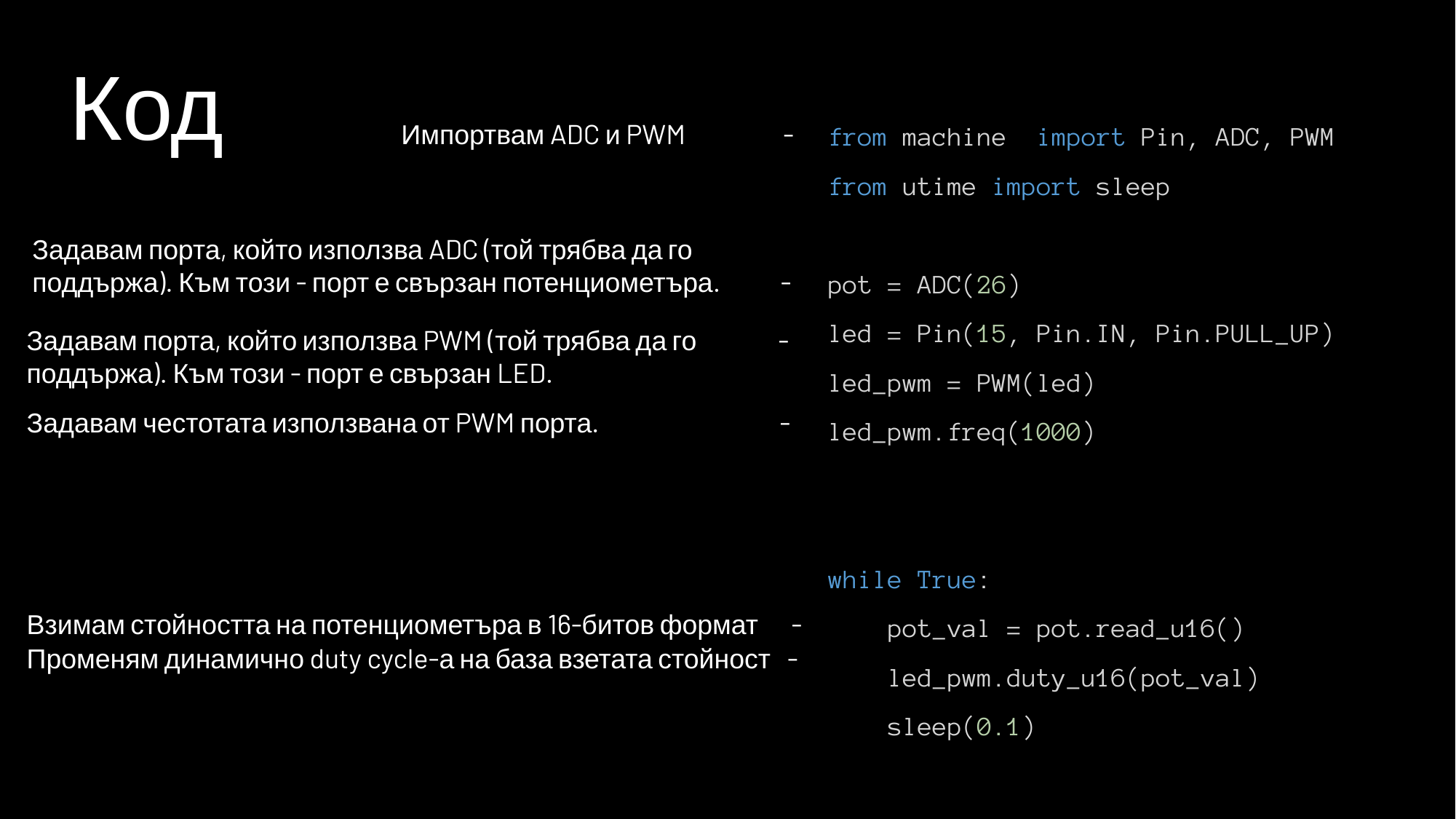

# Код
from machine  import Pin, ADC, PWM
from utime import sleep
pot = ADC(26)
led = Pin(15, Pin.IN, Pin.PULL_UP)
led_pwm = PWM(led)
led_pwm.freq(1000)
while True:
    pot_val = pot.read_u16()
    led_pwm.duty_u16(pot_val)
    sleep(0.1)
Импортвам ADC и PWM 	          -
Задавам порта, който използва ADC (той трябва да го поддържа). Към този - порт е свързан потенциометъра.           -
Задавам порта, който използва PWM (той трябва да го               - поддържа). Към този - порт е свързан LED.
Задавам честотата използвана от PWM порта.	                  -
Взимам стойността на потенциометъра в 16-битов формат      -
Променям динамично duty cycle-а на база взетата стойност   -